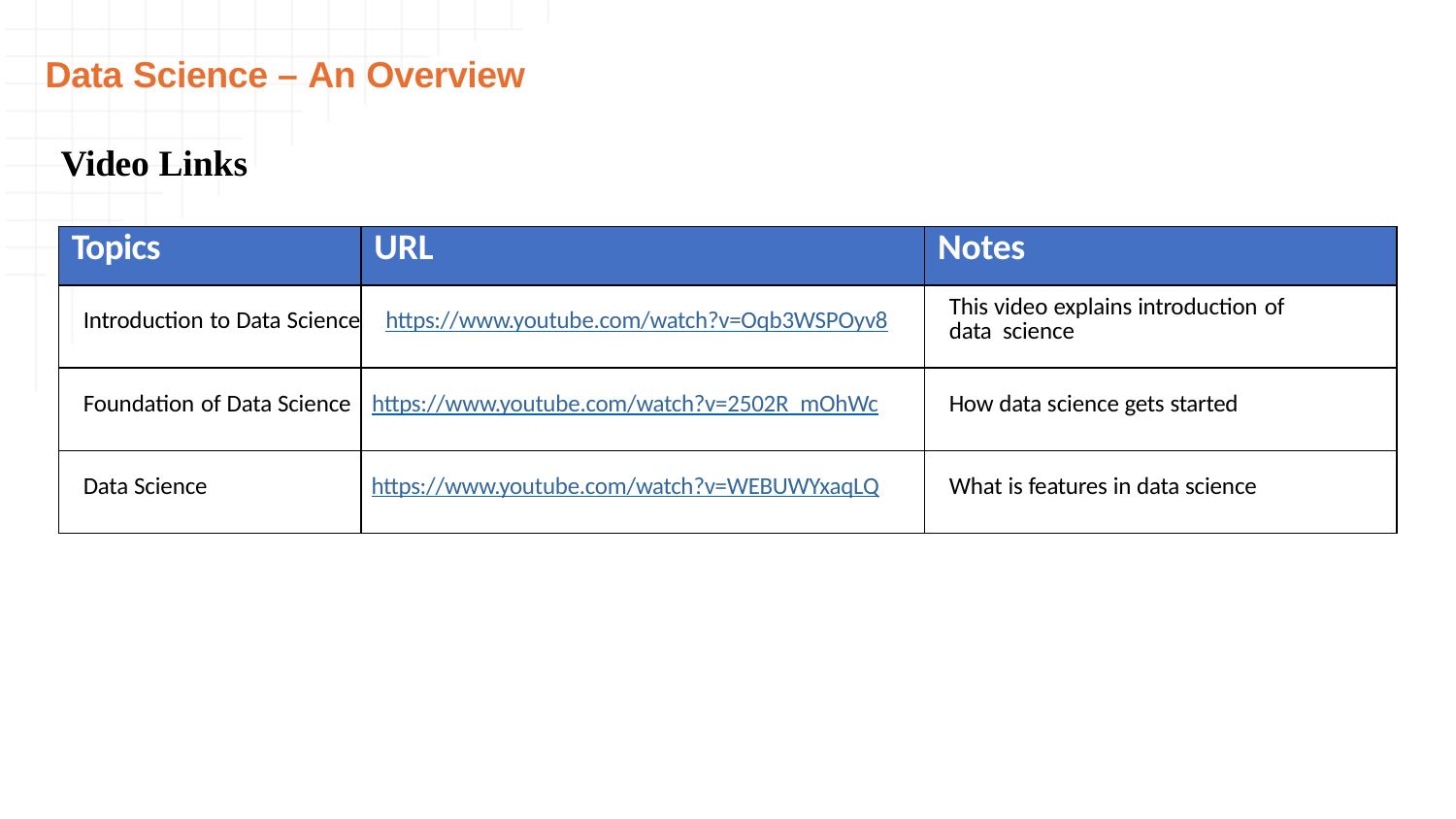

# Data Science – An Overview
Video Links
| Topics | URL | Notes |
| --- | --- | --- |
| Introduction to Data Science | https://www.youtube.com/watch?v=Oqb3WSPOyv8 | This video explains introduction of data science |
| Foundation of Data Science | https://www.youtube.com/watch?v=2502R\_mOhWc | How data science gets started |
| Data Science | https://www.youtube.com/watch?v=WEBUWYxaqLQ | What is features in data science |
32